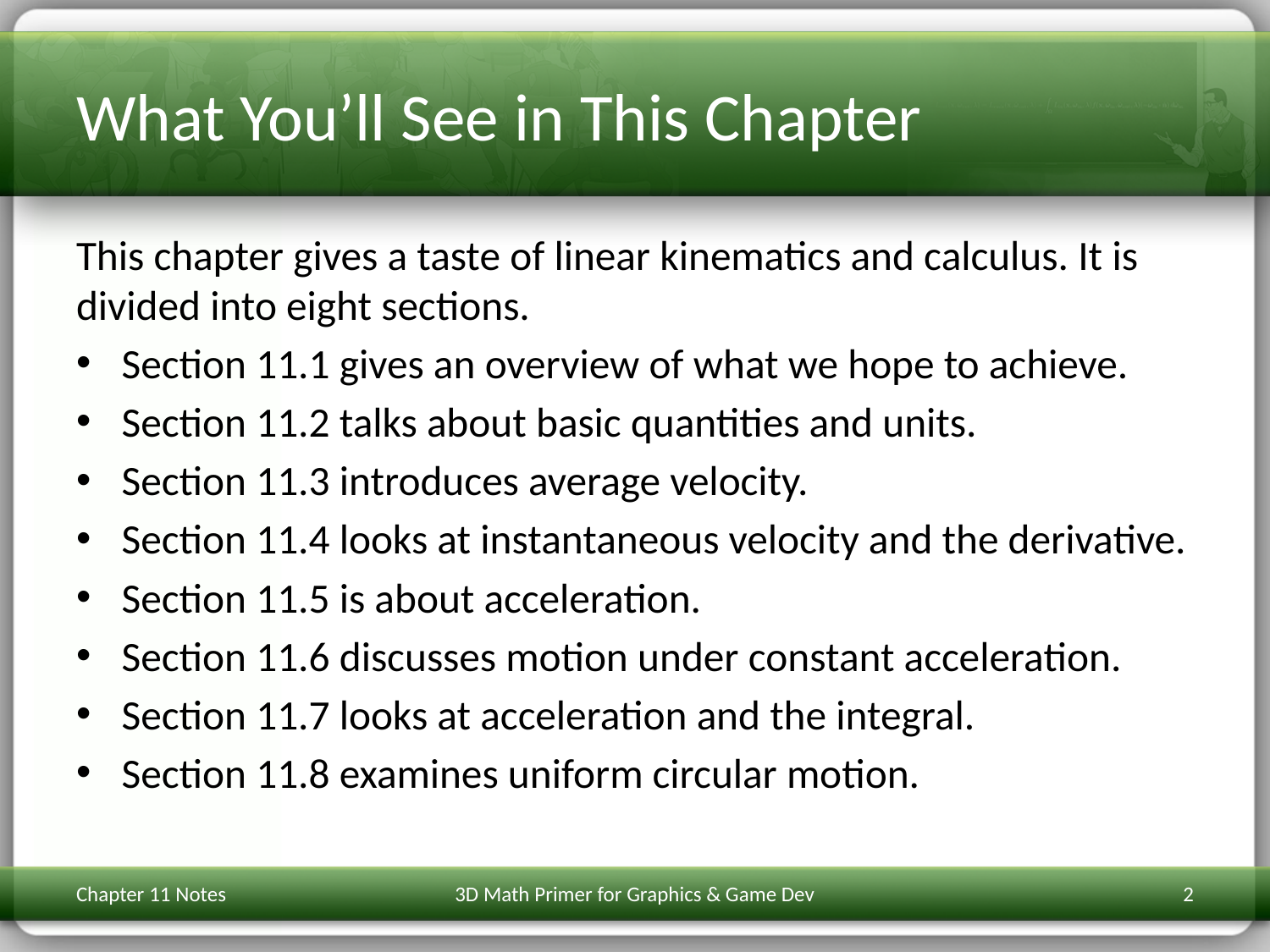

# What You’ll See in This Chapter
This chapter gives a taste of linear kinematics and calculus. It is divided into eight sections.
Section 11.1 gives an overview of what we hope to achieve.
Section 11.2 talks about basic quantities and units.
Section 11.3 introduces average velocity.
Section 11.4 looks at instantaneous velocity and the derivative.
Section 11.5 is about acceleration.
Section 11.6 discusses motion under constant acceleration.
Section 11.7 looks at acceleration and the integral.
Section 11.8 examines uniform circular motion.

Chapter 11 Notes
3D Math Primer for Graphics & Game Dev
2